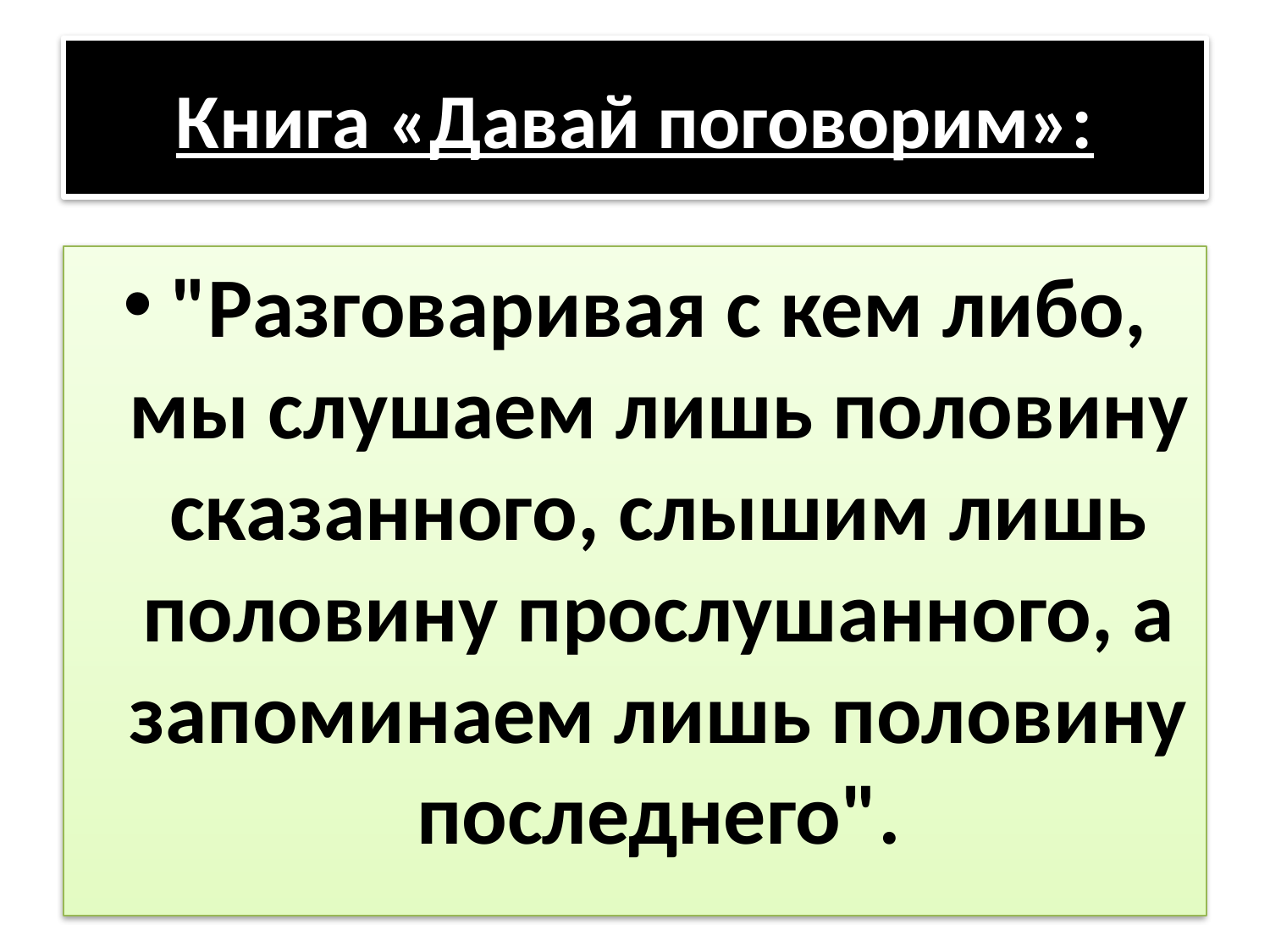

# Книга «Давай поговорим»:
"Разговаривая с кем либо, мы слушаем лишь половину сказанного, слышим лишь половину прослушанного, а запоминаем лишь половину последнего".